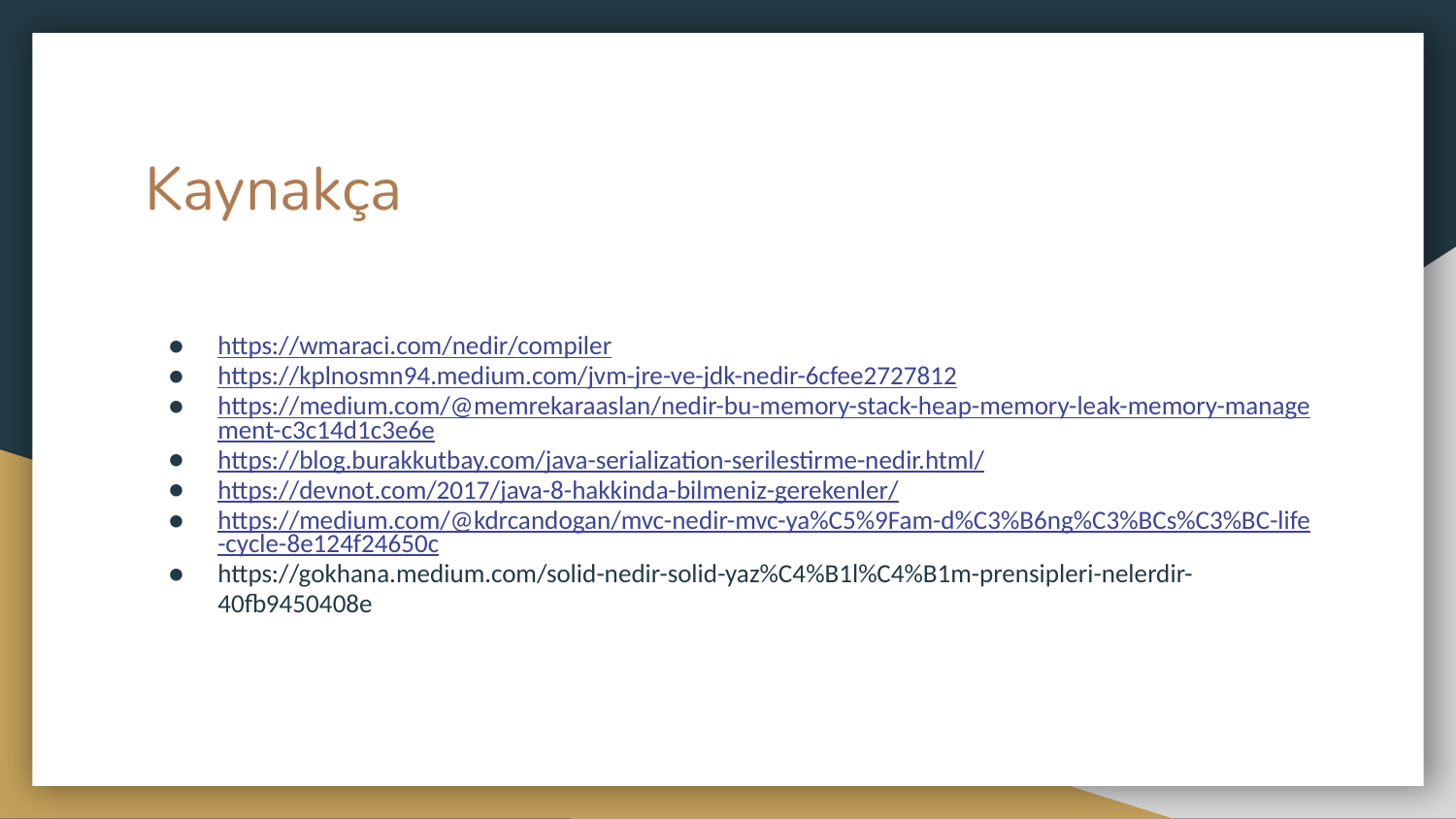

# Kaynakça
https://wmaraci.com/nedir/compiler
https://kplnosmn94.medium.com/jvm-jre-ve-jdk-nedir-6cfee2727812
https://medium.com/@memrekaraaslan/nedir-bu-memory-stack-heap-memory-leak-memory-management-c3c14d1c3e6e
https://blog.burakkutbay.com/java-serialization-serilestirme-nedir.html/
https://devnot.com/2017/java-8-hakkinda-bilmeniz-gerekenler/
https://medium.com/@kdrcandogan/mvc-nedir-mvc-ya%C5%9Fam-d%C3%B6ng%C3%BCs%C3%BC-life-cycle-8e124f24650c
https://gokhana.medium.com/solid-nedir-solid-yaz%C4%B1l%C4%B1m-prensipleri-nelerdir-40fb9450408e